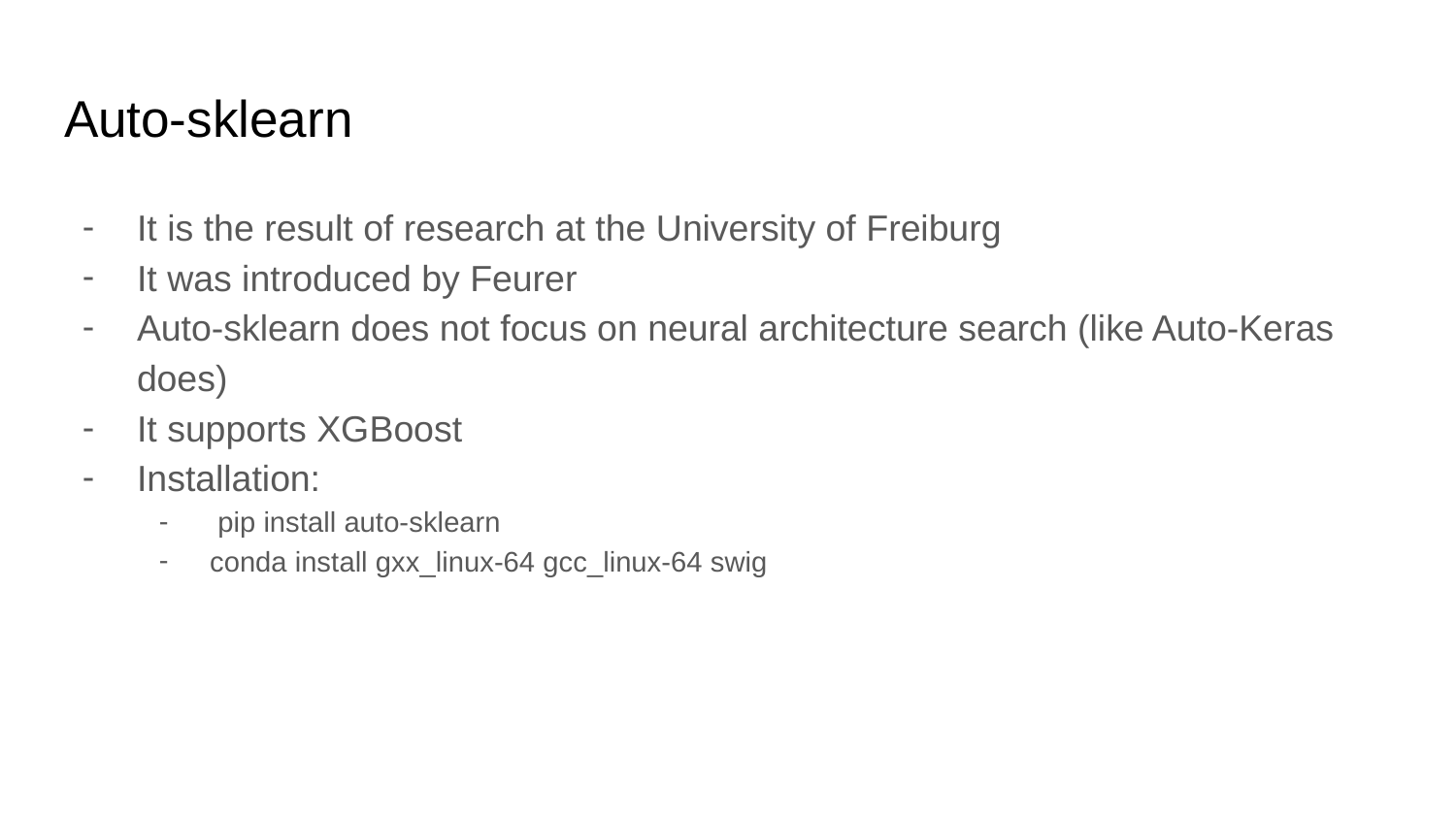

# Auto-sklearn
It is the result of research at the University of Freiburg
It was introduced by Feurer
Auto-sklearn does not focus on neural architecture search (like Auto-Keras does)
It supports XGBoost
Installation:
 pip install auto-sklearn
conda install gxx_linux-64 gcc_linux-64 swig